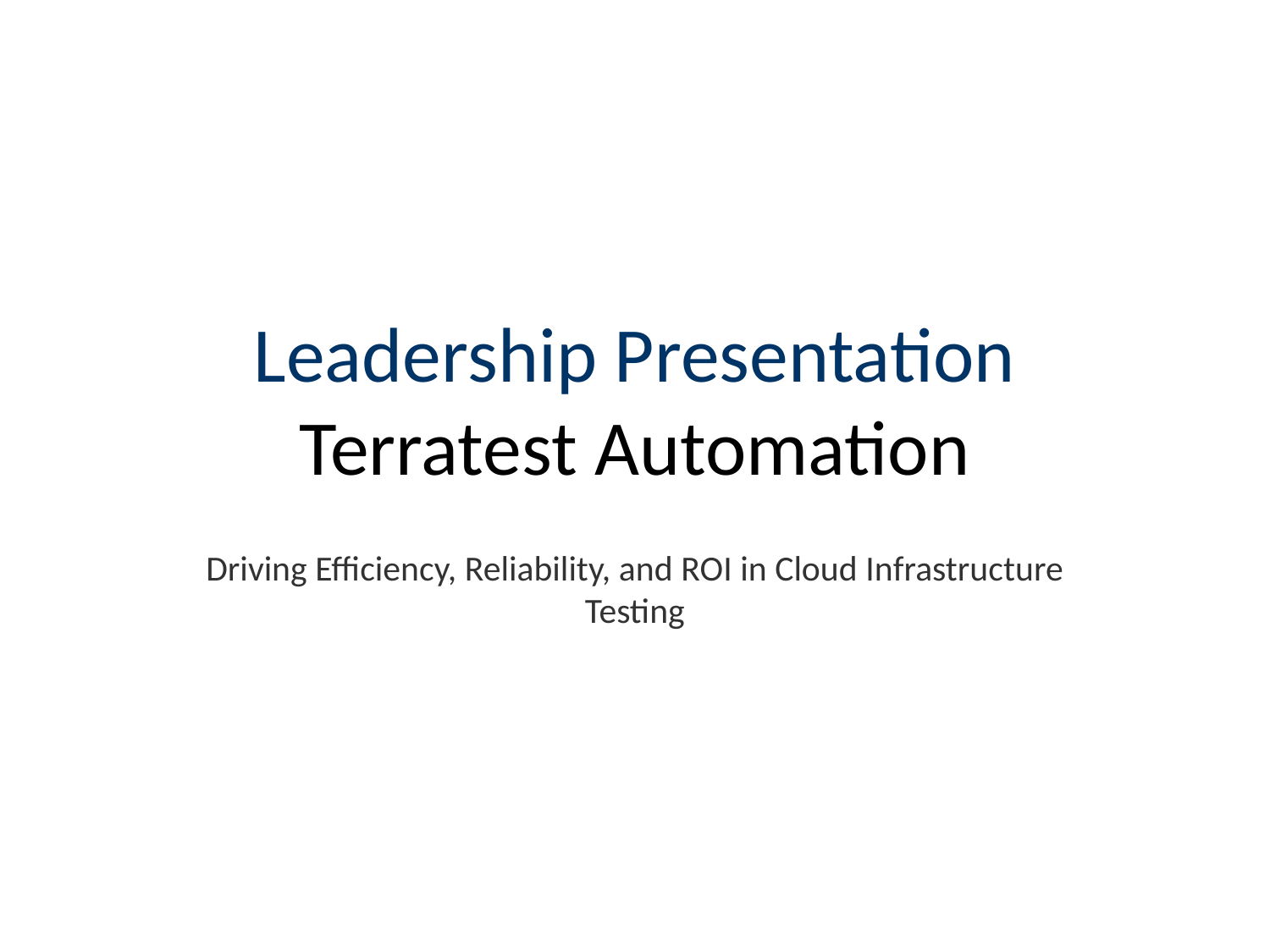

# Leadership Presentation
Terratest Automation
Driving Efficiency, Reliability, and ROI in Cloud Infrastructure Testing